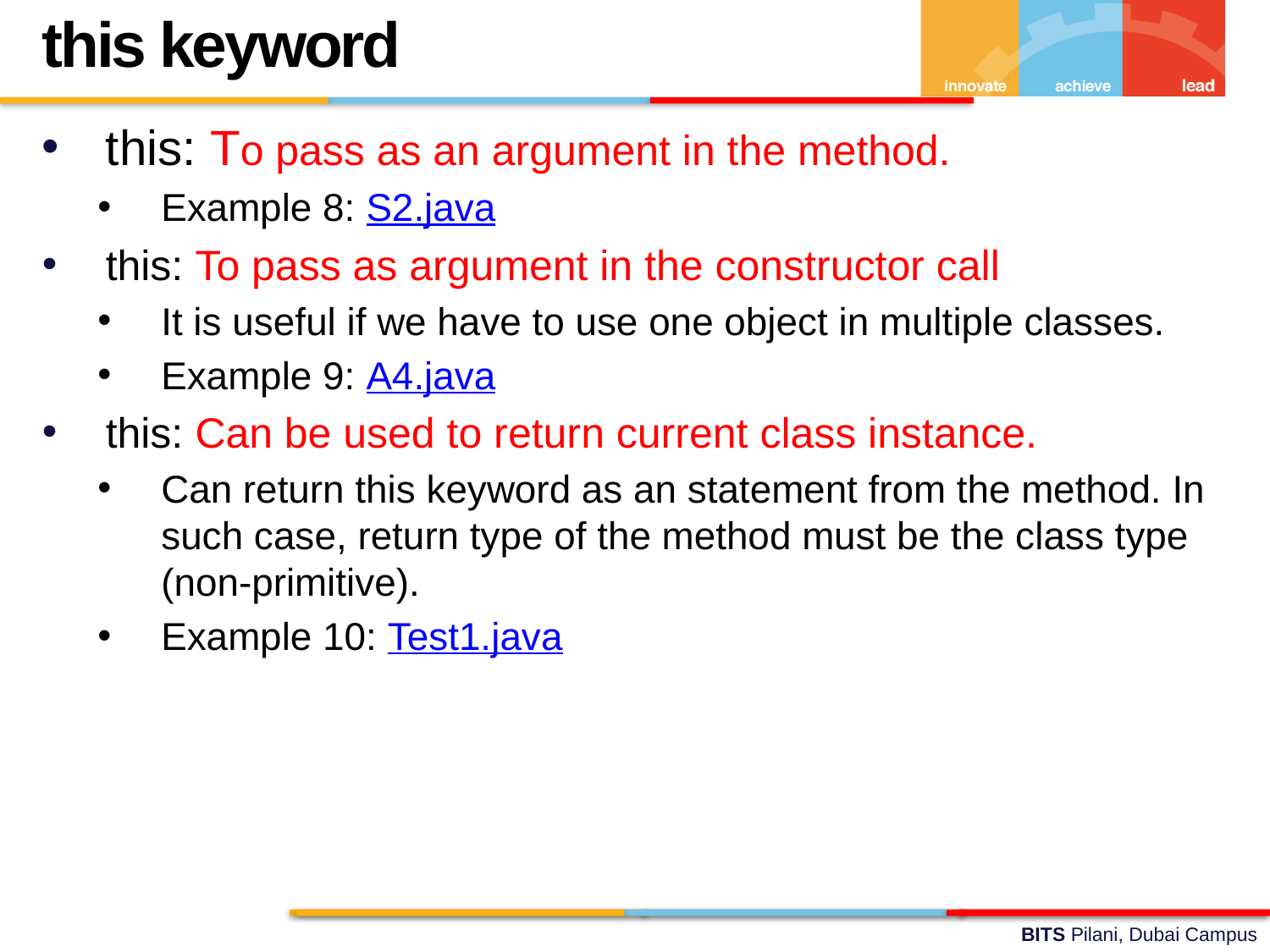

this keyword
this: To pass as an argument in the method.
Example 8: S2.java
this: To pass as argument in the constructor call
It is useful if we have to use one object in multiple classes.
Example 9: A4.java
this: Can be used to return current class instance.
Can return this keyword as an statement from the method. In such case, return type of the method must be the class type (non-primitive).
Example 10: Test1.java